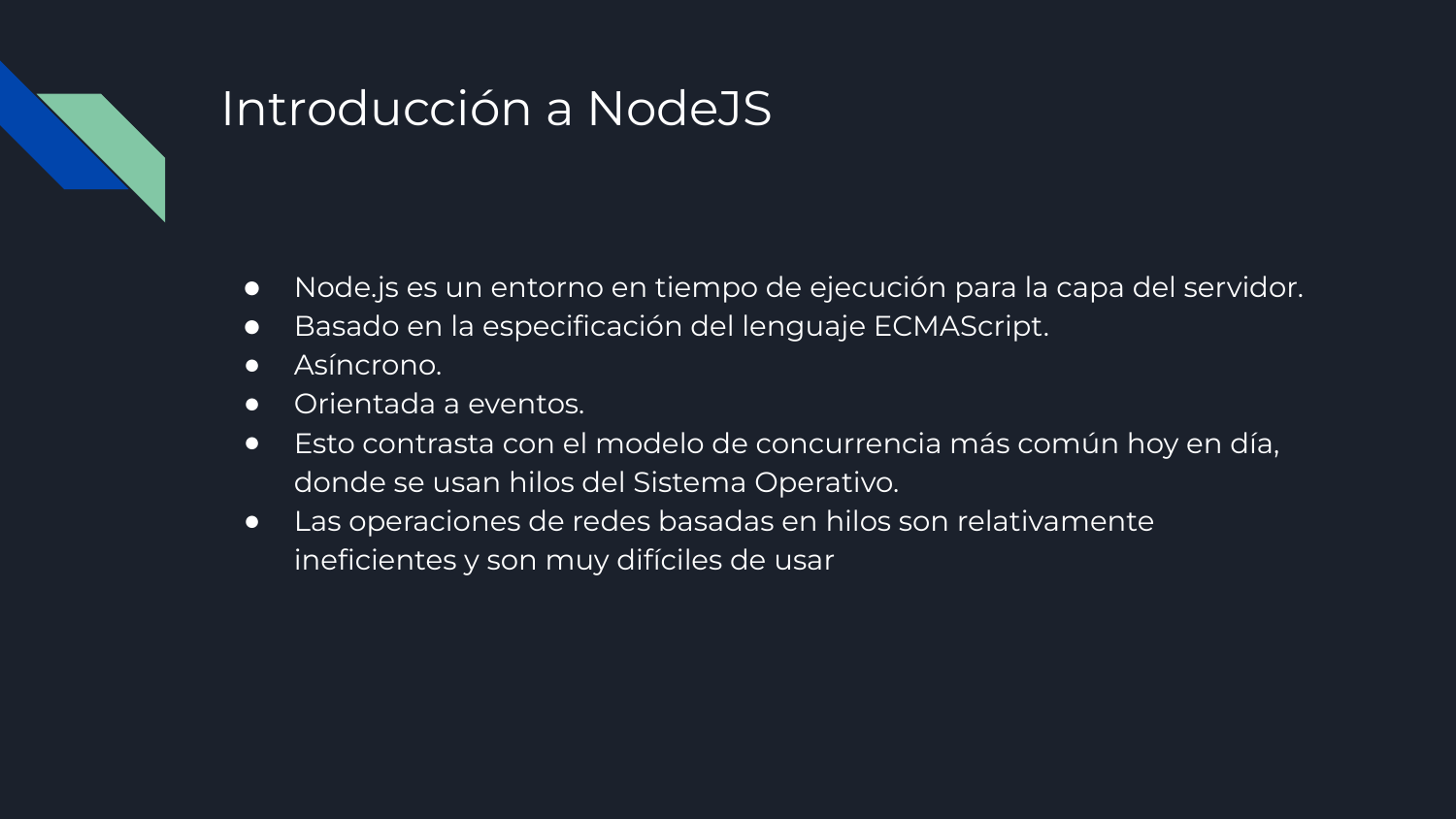

# Introducción a NodeJS
Node.js es un entorno en tiempo de ejecución para la capa del servidor.
Basado en la especificación del lenguaje ECMAScript.
Asíncrono.
Orientada a eventos.
Esto contrasta con el modelo de concurrencia más común hoy en día, donde se usan hilos del Sistema Operativo.
Las operaciones de redes basadas en hilos son relativamente ineficientes y son muy difíciles de usar